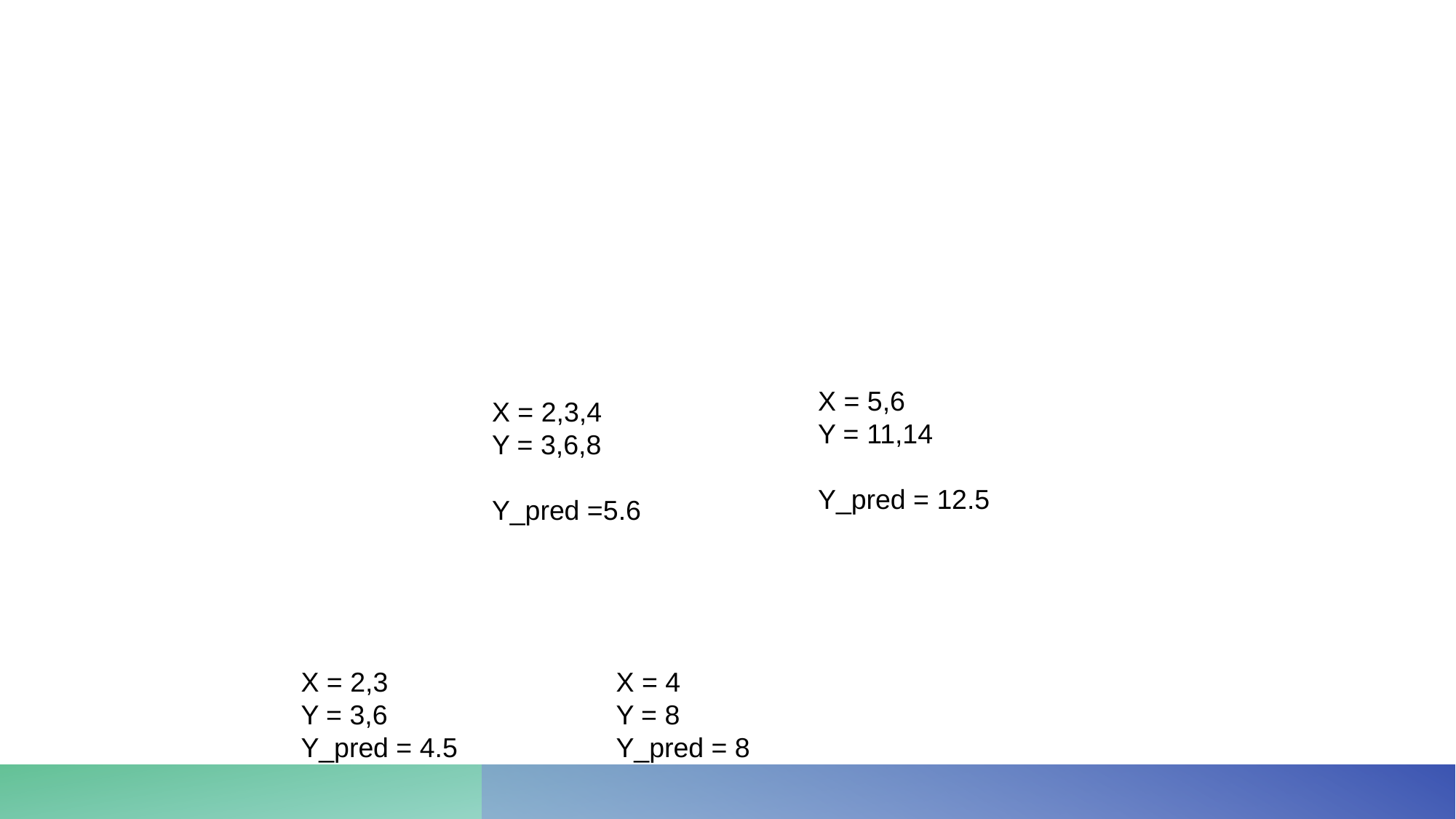

X = 5,6
Y = 11,14

Y_pred = 12.5
X = 2,3,4
Y = 3,6,8

Y_pred =5.6
X = 2,3
Y = 3,6
Y_pred = 4.5
X = 4
Y = 8
Y_pred = 8